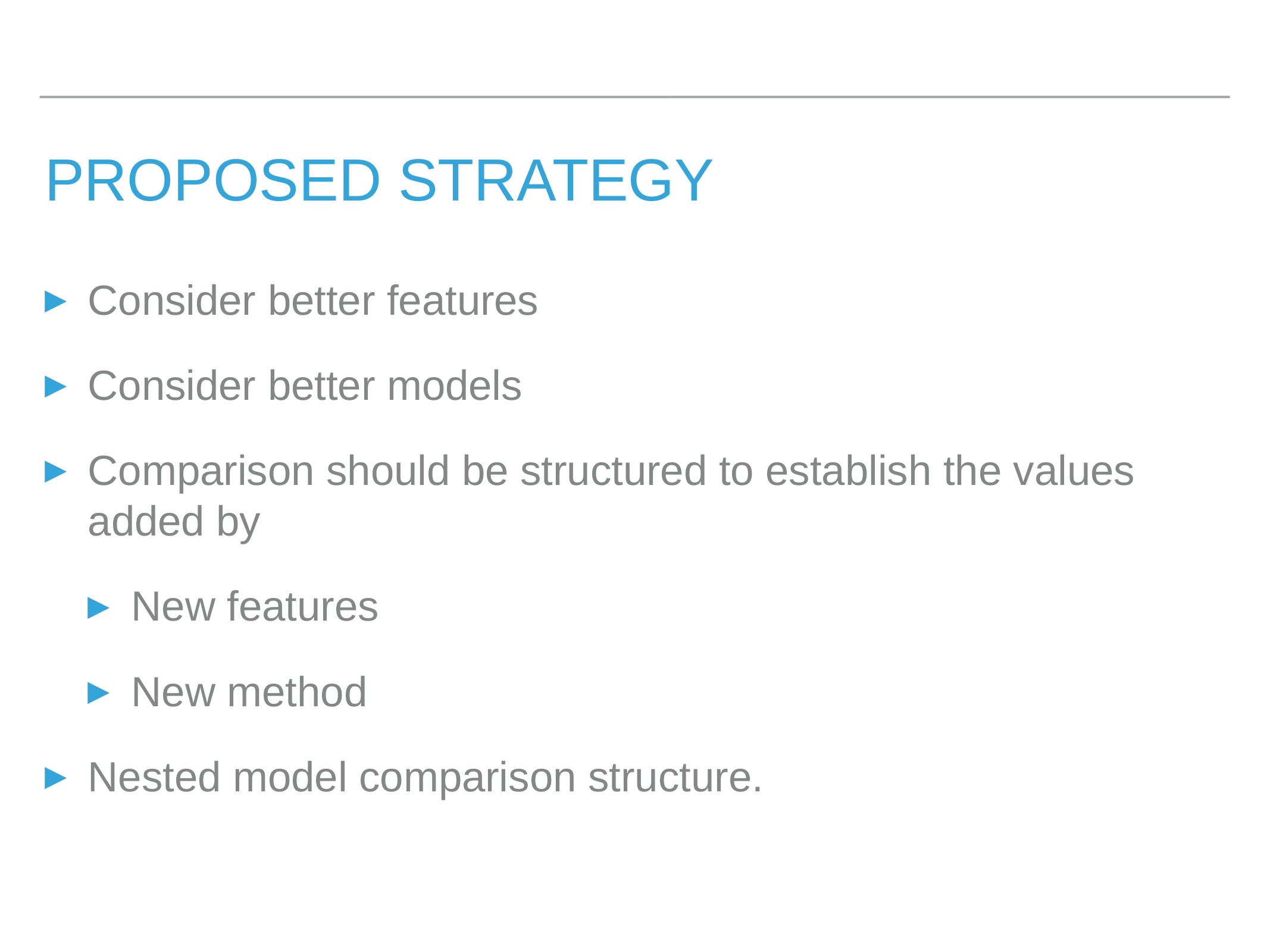

# Proposed STRATEGY
Consider better features
Consider better models
Comparison should be structured to establish the values added by
New features
New method
Nested model comparison structure.